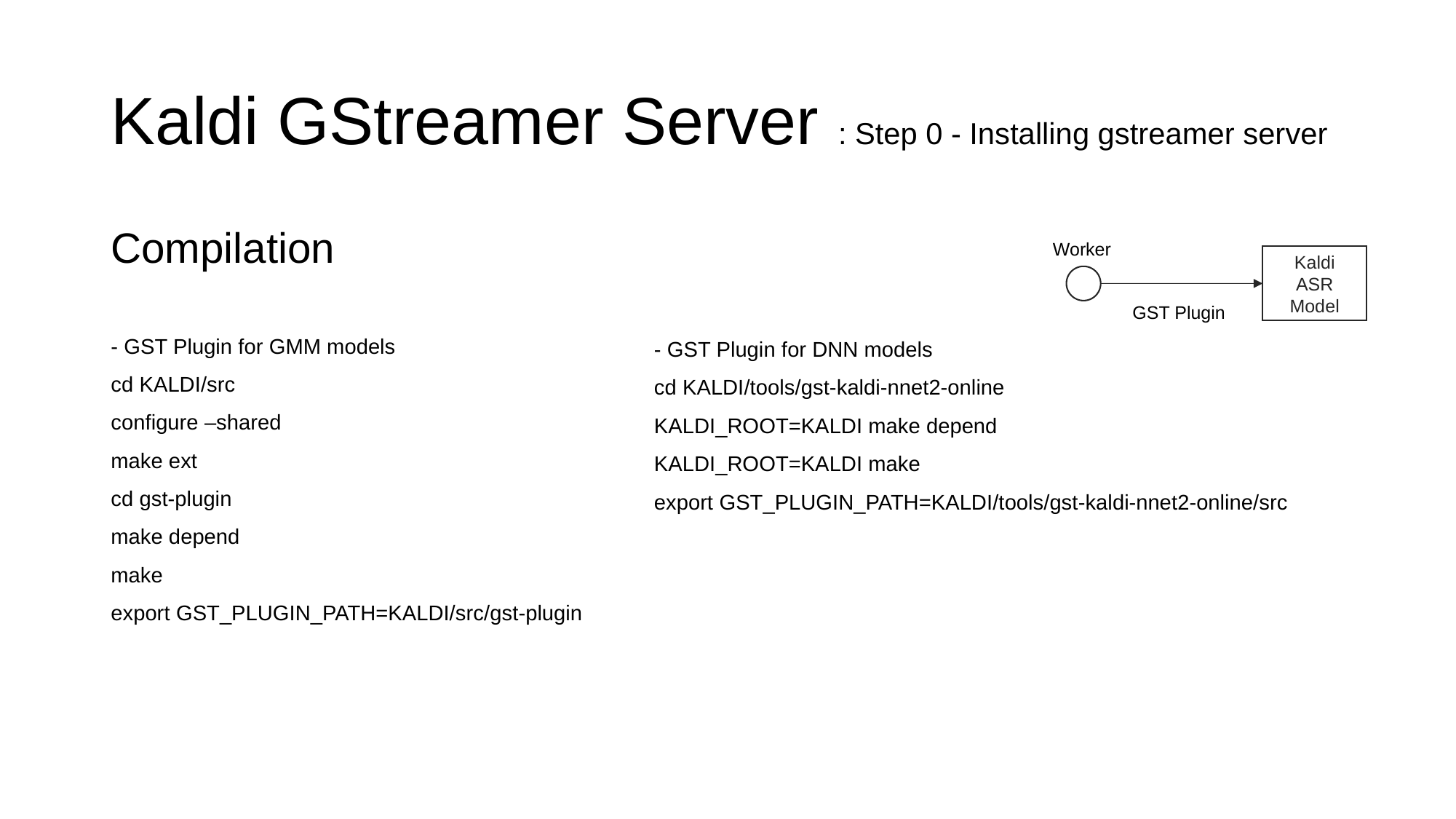

# Kaldi GStreamer Server : Step 0 - Installing gstreamer server
Compilation

- GST Plugin for GMM models
cd KALDI/src
configure –shared
make ext
cd gst-plugin
make depend
make
export GST_PLUGIN_PATH=KALDI/src/gst-plugin
Worker
Kaldi
ASR
Model

GST Plugin
- GST Plugin for DNN models
cd KALDI/tools/gst-kaldi-nnet2-online
KALDI_ROOT=KALDI make depend
KALDI_ROOT=KALDI make
export GST_PLUGIN_PATH=KALDI/tools/gst-kaldi-nnet2-online/src